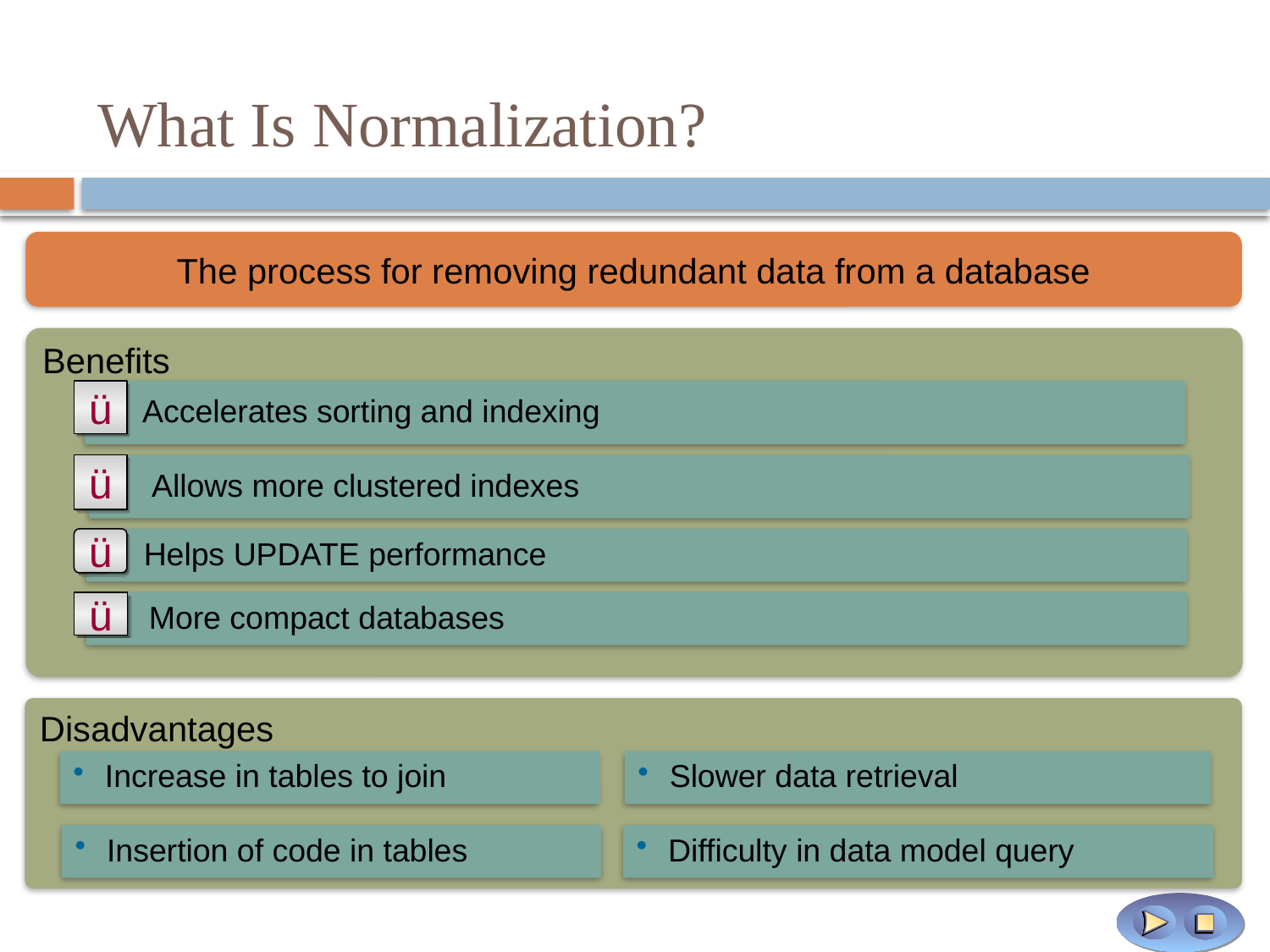

# What Is Normalization?
The process for removing redundant data from a database
Benefits
ü
     Accelerates sorting and indexing
ü
 	  Allows more clustered indexes
ü
     Helps UPDATE performance
ü
	  More compact databases
Disadvantages
Increase in tables to join
Slower data retrieval
Insertion of code in tables
Difficulty in data model query